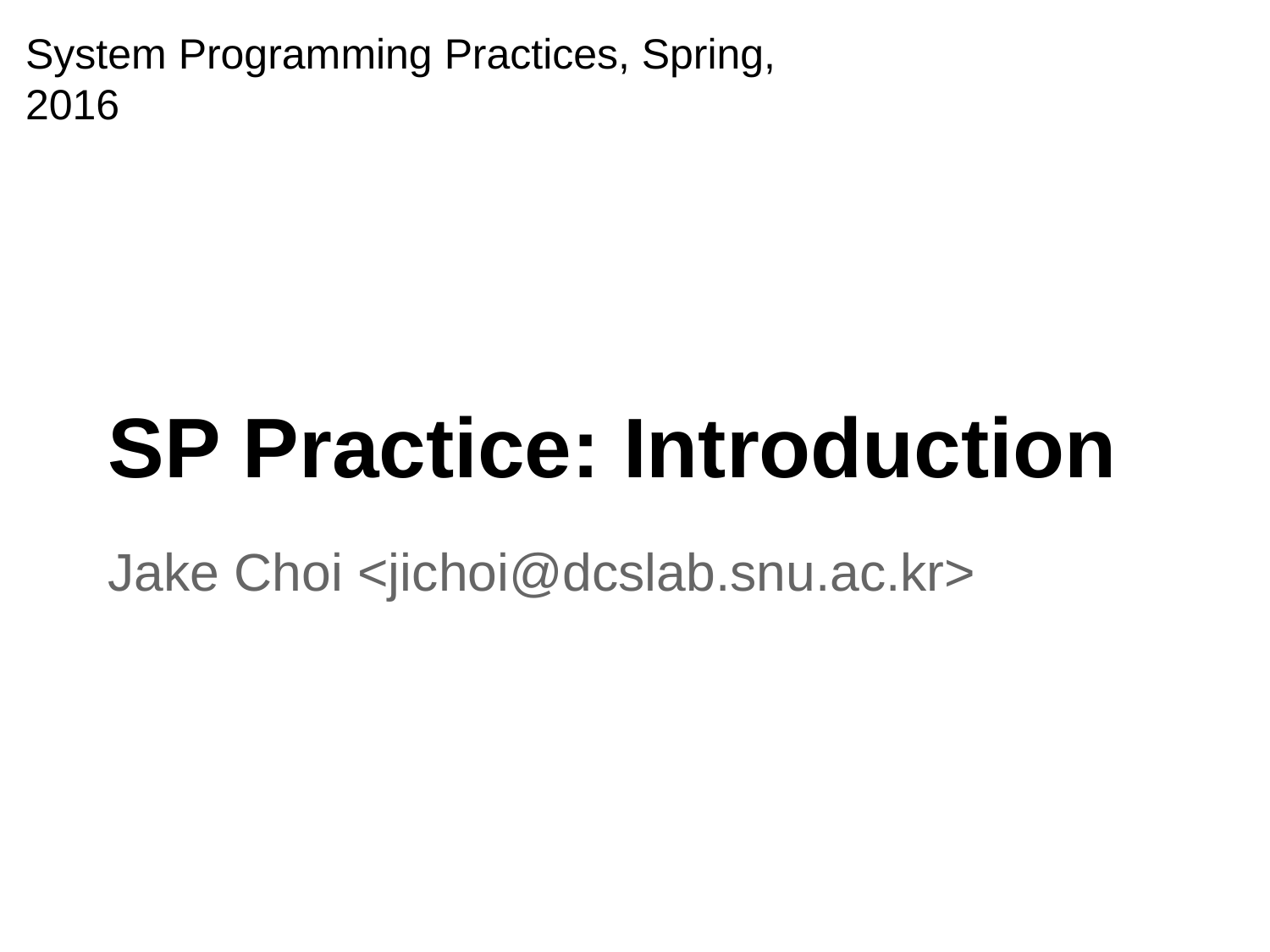

System Programming Practices, Spring, 2016
SP Practice: Introduction
Jake Choi <jichoi@dcslab.snu.ac.kr>